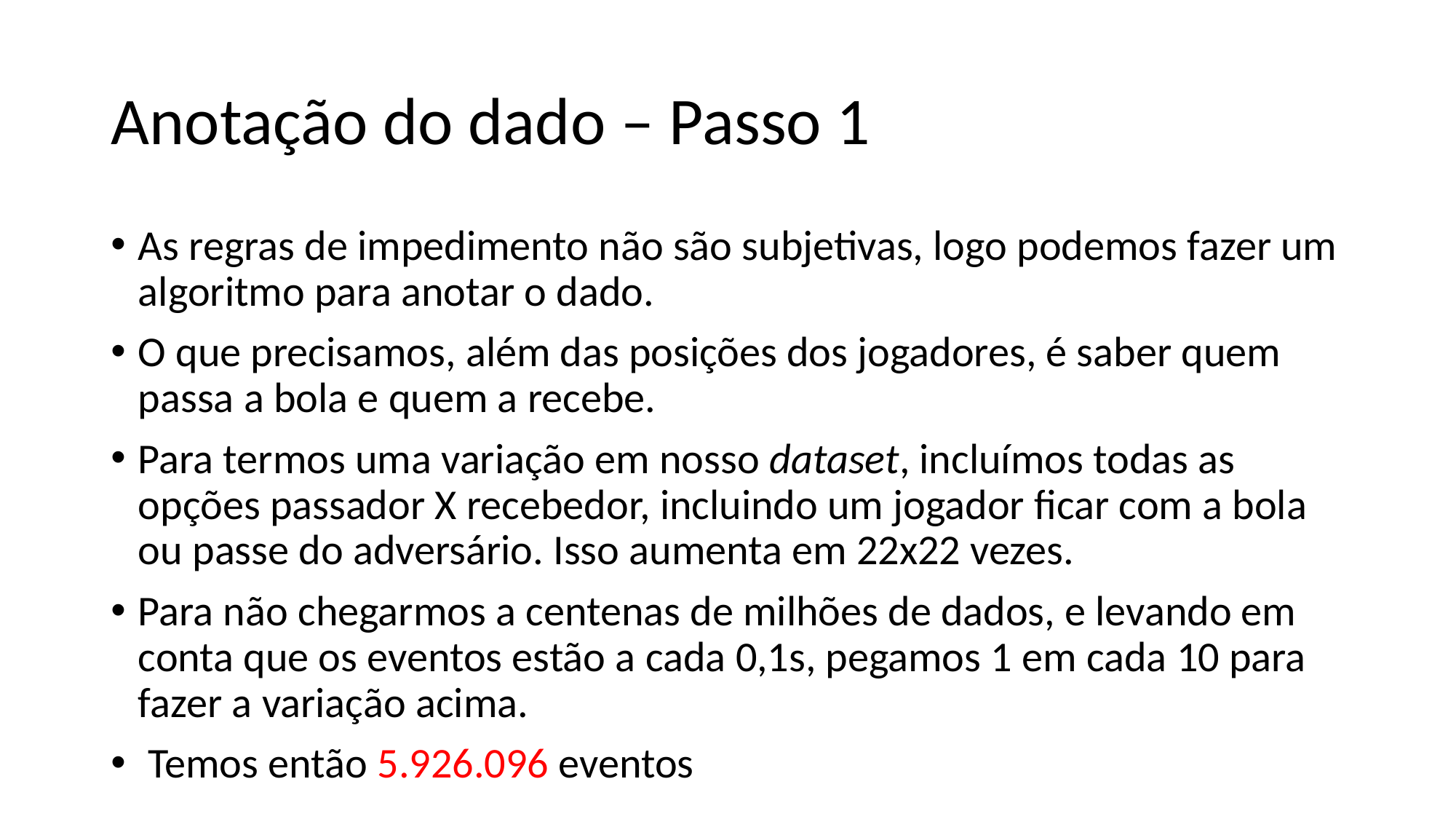

# Anotação do dado – Passo 1
As regras de impedimento não são subjetivas, logo podemos fazer um algoritmo para anotar o dado.
O que precisamos, além das posições dos jogadores, é saber quem passa a bola e quem a recebe.
Para termos uma variação em nosso dataset, incluímos todas as opções passador X recebedor, incluindo um jogador ficar com a bola ou passe do adversário. Isso aumenta em 22x22 vezes.
Para não chegarmos a centenas de milhões de dados, e levando em conta que os eventos estão a cada 0,1s, pegamos 1 em cada 10 para fazer a variação acima.
 Temos então 5.926.096 eventos